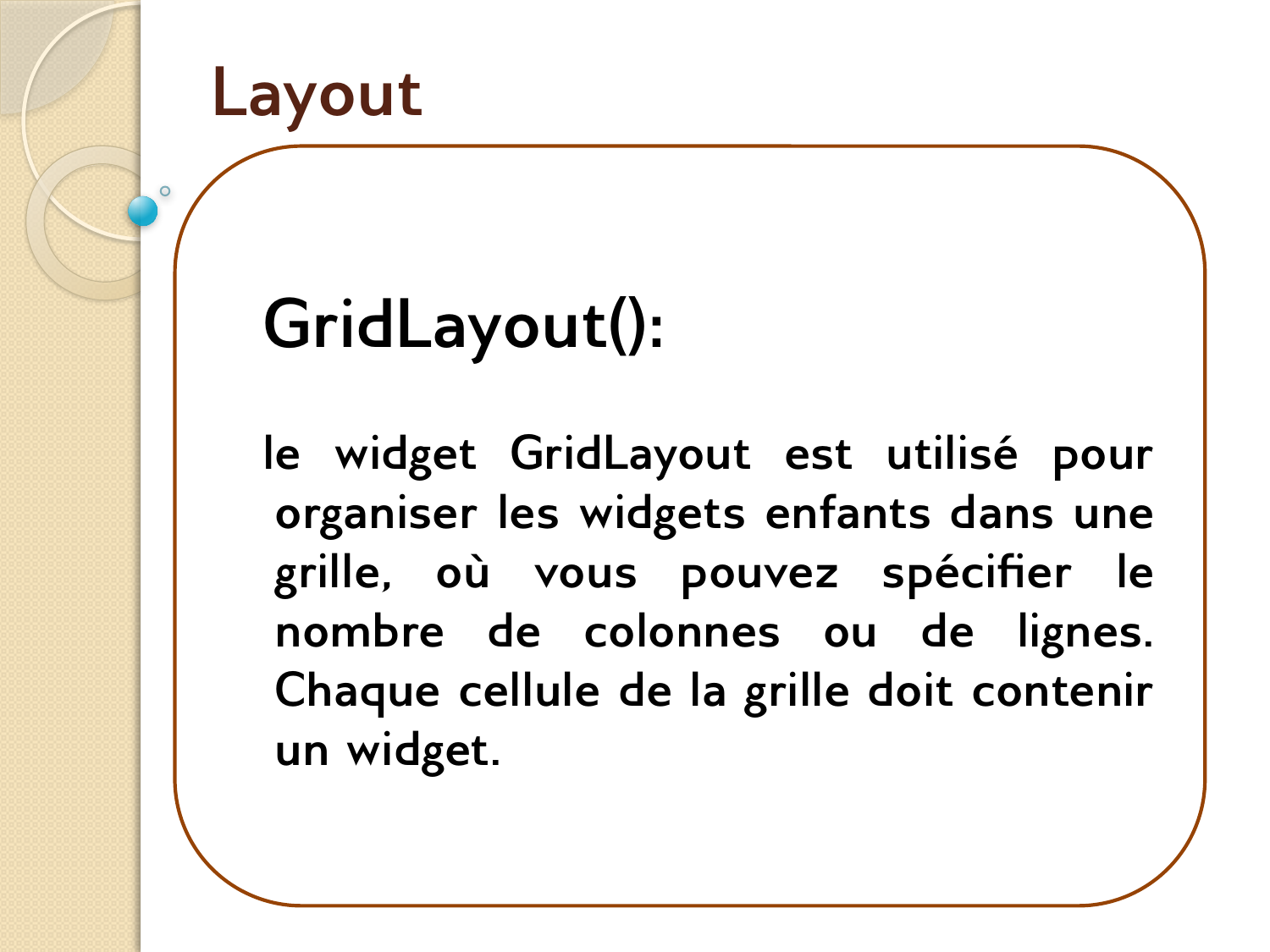

# Layout
GridLayout():

le widget GridLayout est utilisé pour organiser les widgets enfants dans une grille, où vous pouvez spécifier le nombre de colonnes ou de lignes. Chaque cellule de la grille doit contenir un widget.